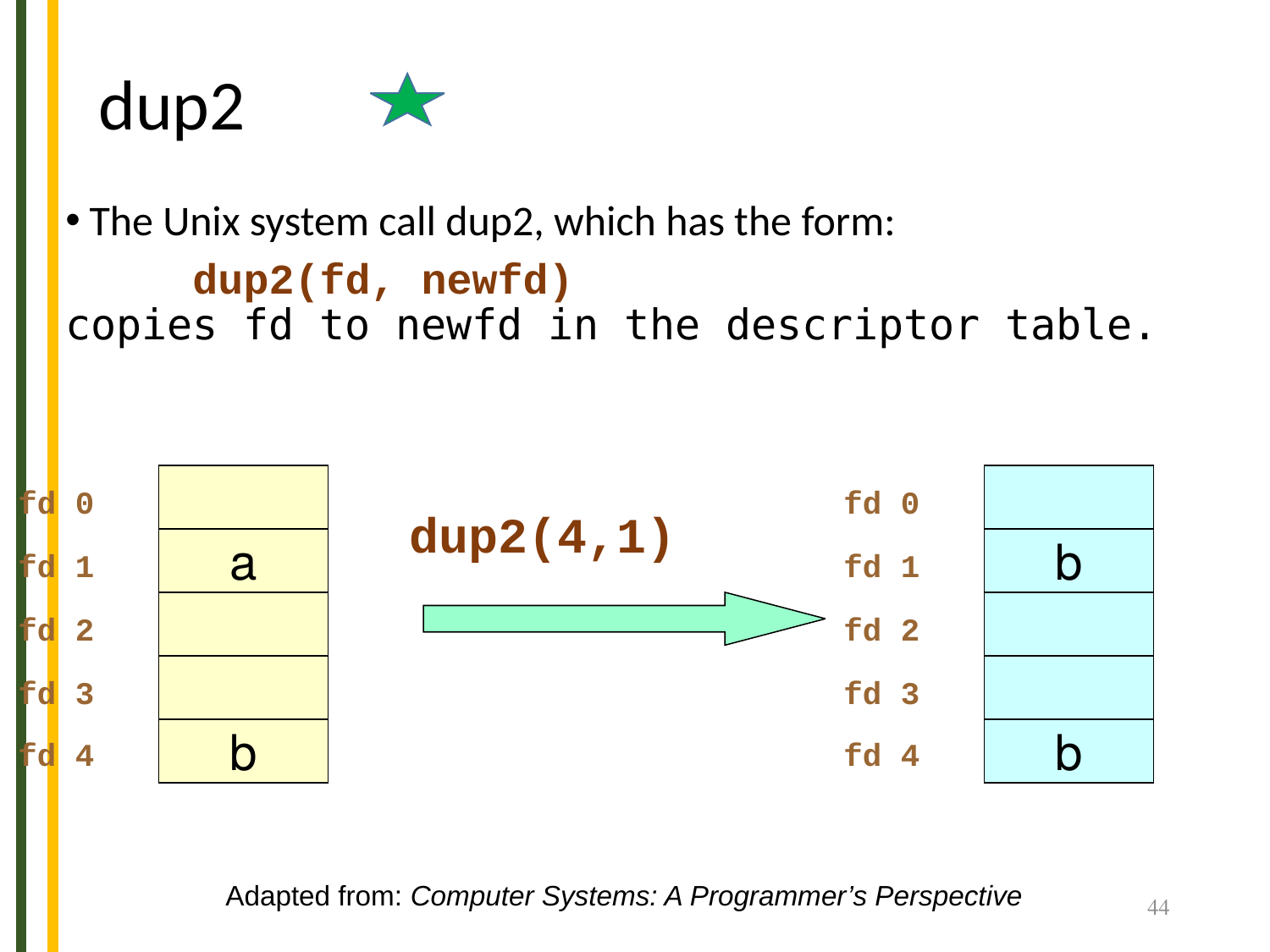

# dup2

The Unix system call dup2, which has the form:
 	dup2(fd, newfd)
copies fd to newfd in the descriptor table.

fd 0
a
fd 1

fd 2

fd 3
b
fd 4

fd 0
b
fd 1

fd 2

fd 3
fd 4
b
dup2(4,1)

Adapted from: Computer Systems: A Programmer’s Perspective
44